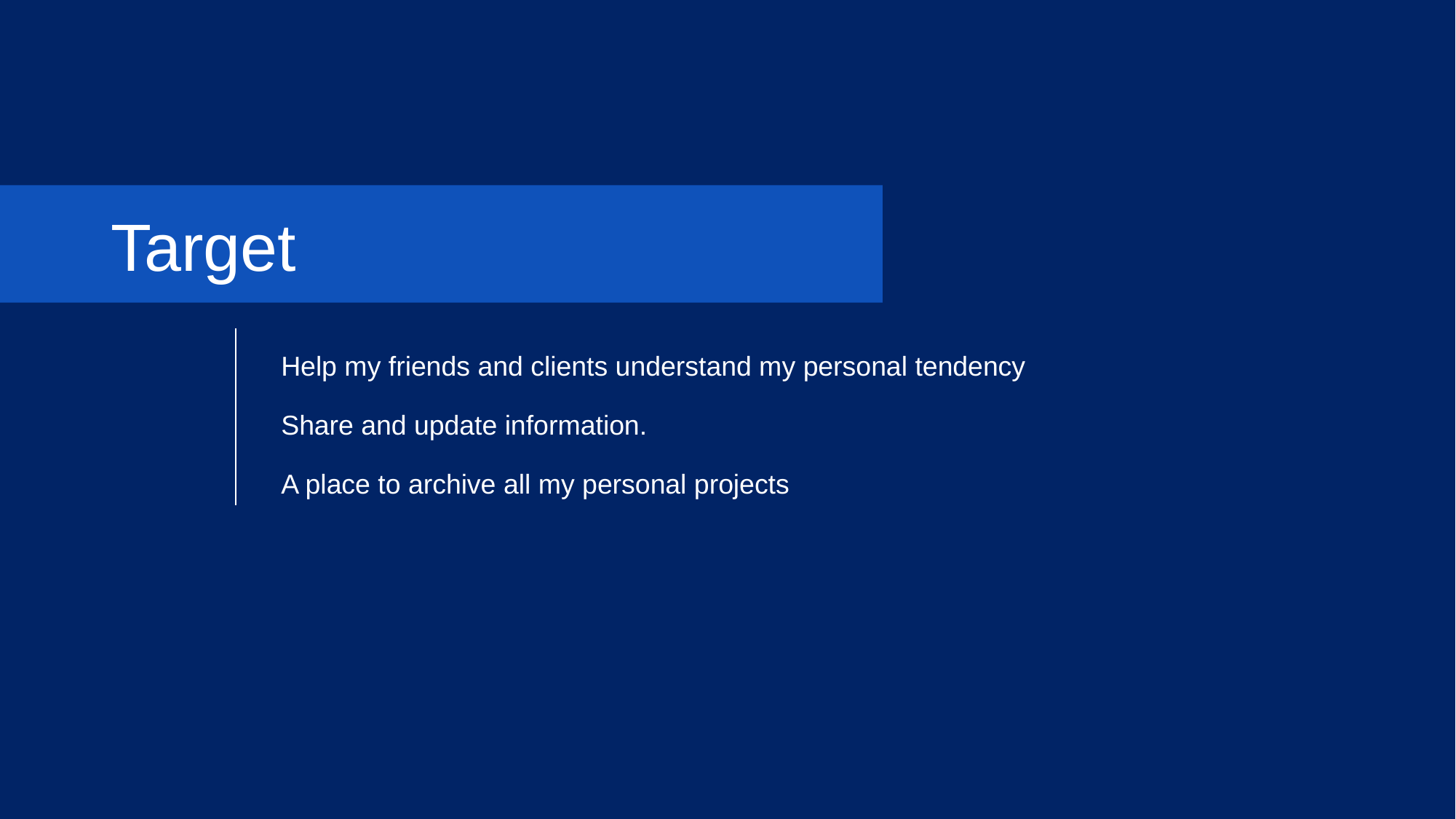

# Target

Help my friends and clients understand my personal tendency
Share and update information.
A place to archive all my personal projects